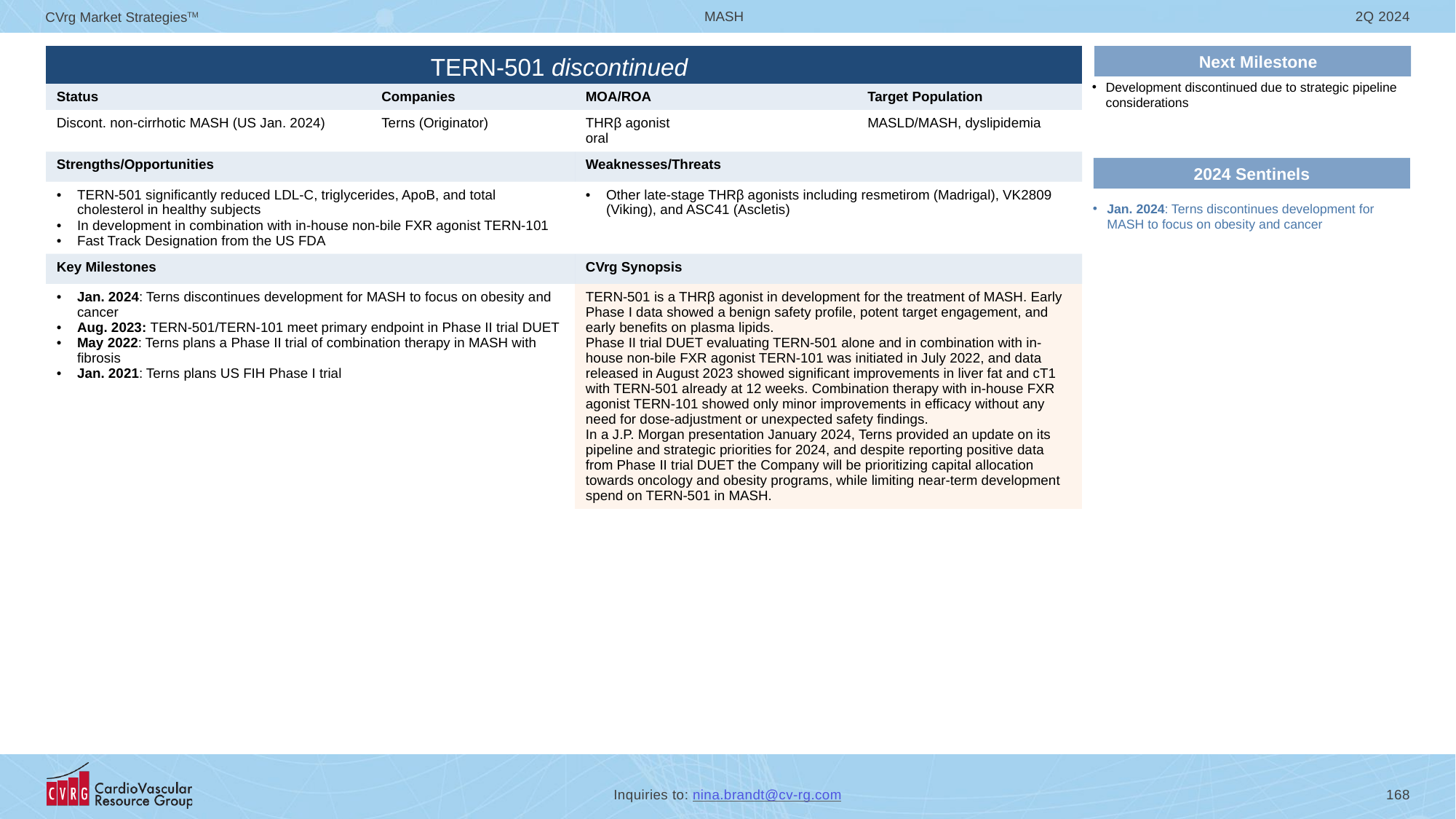

# TERN-501 discontinued
Next Milestone
|  |  |  |  |
| --- | --- | --- | --- |
| Status | Companies | MOA/ROA | Target Population |
| Discont. non-cirrhotic MASH (US Jan. 2024) | Terns (Originator) | THRβ agonist oral | MASLD/MASH, dyslipidemia |
| Strengths/Opportunities |  | Weaknesses/Threats |  |
| TERN-501 significantly reduced LDL-C, triglycerides, ApoB, and total cholesterol in healthy subjects In development in combination with in-house non-bile FXR agonist TERN-101 Fast Track Designation from the US FDA |  | Other late-stage THRβ agonists including resmetirom (Madrigal), VK2809 (Viking), and ASC41 (Ascletis) |  |
| Key Milestones |  | CVrg Synopsis |  |
| Jan. 2024: Terns discontinues development for MASH to focus on obesity and cancer Aug. 2023: TERN-501/TERN-101 meet primary endpoint in Phase II trial DUET May 2022: Terns plans a Phase II trial of combination therapy in MASH with fibrosis Jan. 2021: Terns plans US FIH Phase I trial |  | TERN-501 is a THRβ agonist in development for the treatment of MASH. Early Phase I data showed a benign safety profile, potent target engagement, and early benefits on plasma lipids. Phase II trial DUET evaluating TERN-501 alone and in combination with in-house non-bile FXR agonist TERN-101 was initiated in July 2022, and data released in August 2023 showed significant improvements in liver fat and cT1 with TERN-501 already at 12 weeks. Combination therapy with in-house FXR agonist TERN-101 showed only minor improvements in efficacy without any need for dose-adjustment or unexpected safety findings. In a J.P. Morgan presentation January 2024, Terns provided an update on its pipeline and strategic priorities for 2024, and despite reporting positive data from Phase II trial DUET the Company will be prioritizing capital allocation towards oncology and obesity programs, while limiting near-term development spend on TERN-501 in MASH. |  |

Development discontinued due to strategic pipeline considerations

2024 Sentinels

Jan. 2024: Terns discontinues development for MASH to focus on obesity and cancer